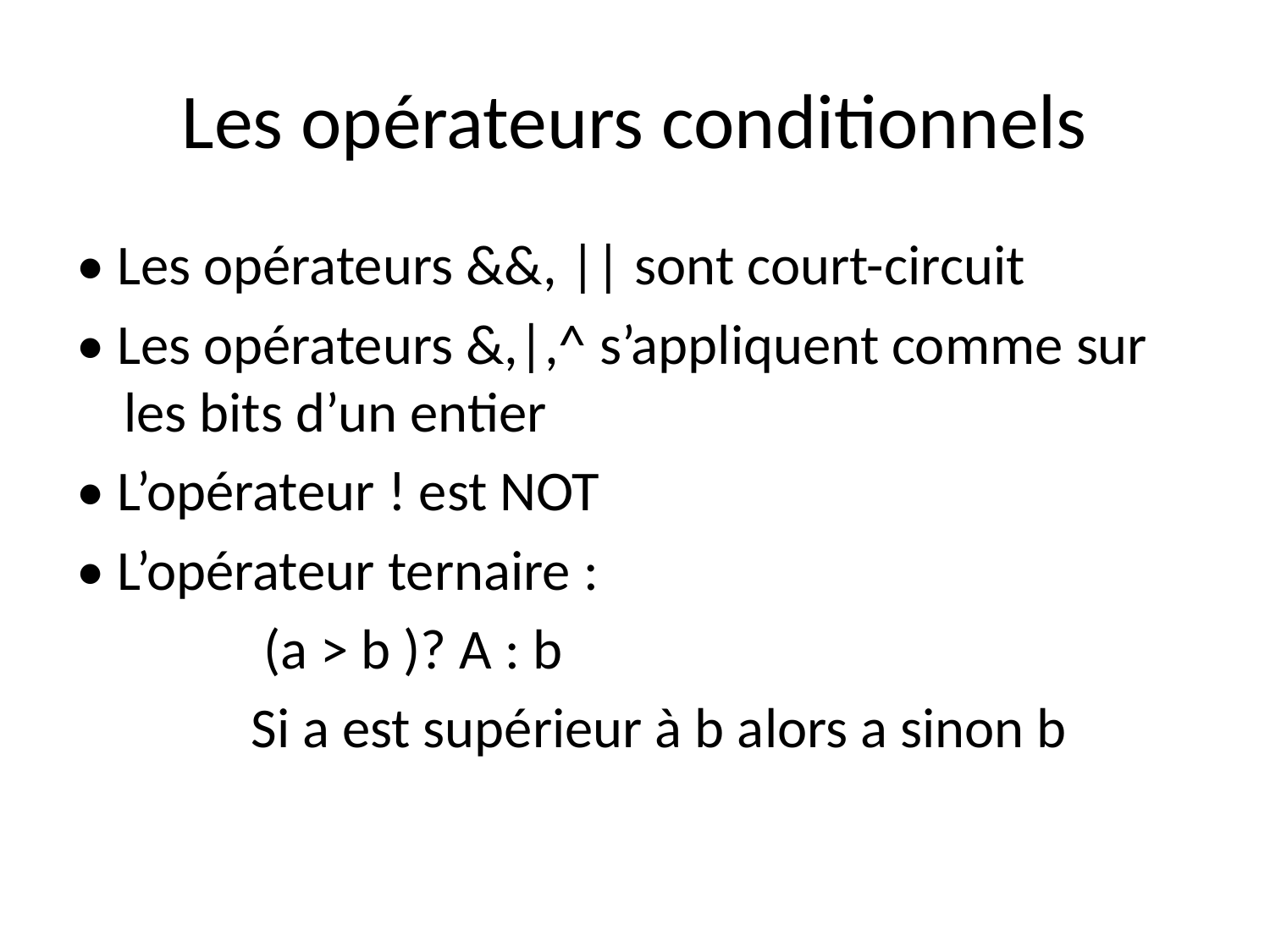

# Les opérateurs conditionnels
• Les opérateurs &&, || sont court-circuit
• Les opérateurs &,|,^ s’appliquent comme sur les bits d’un entier
• L’opérateur ! est NOT
• L’opérateur ternaire :
		 (a > b )? A : b
 		Si a est supérieur à b alors a sinon b